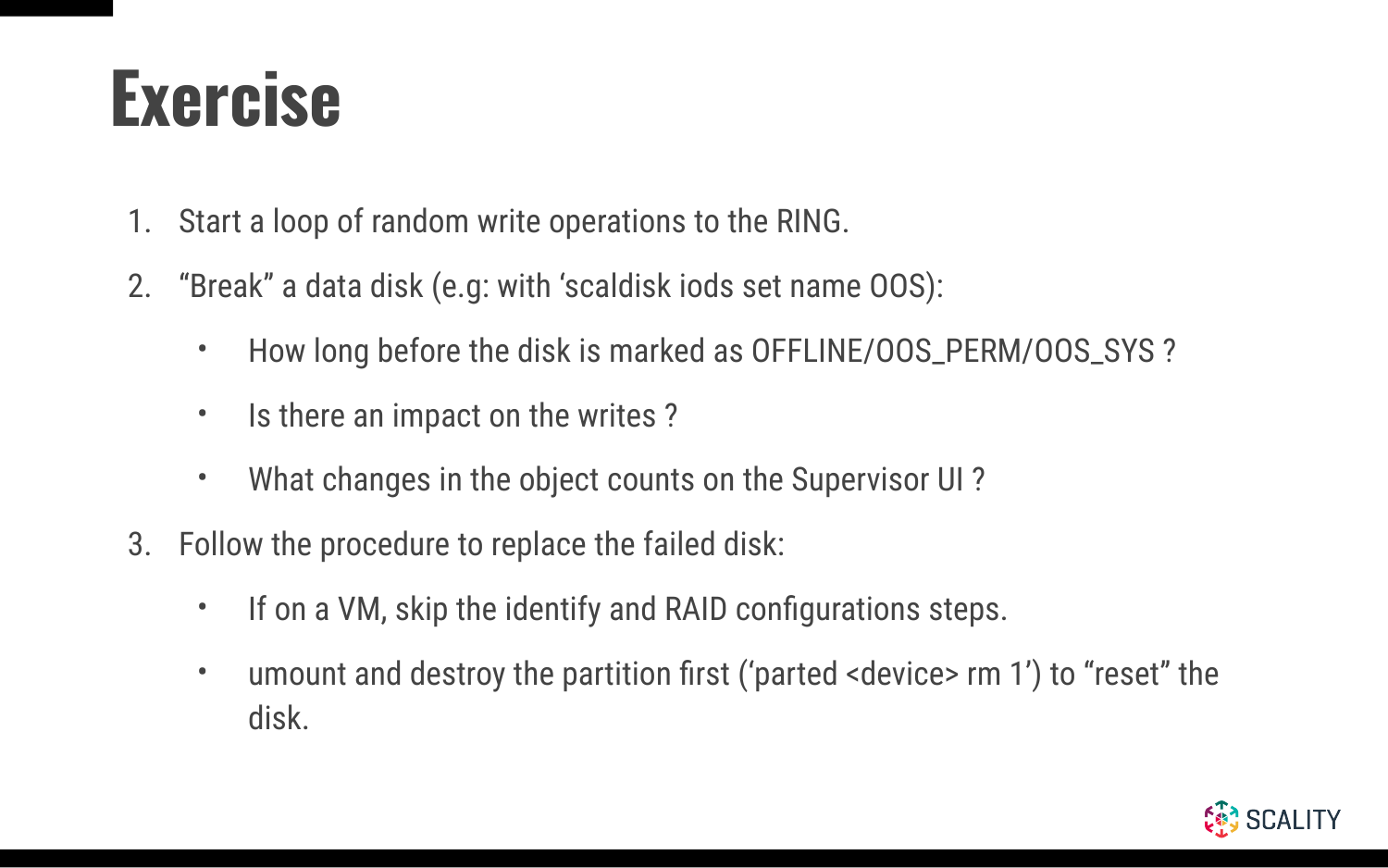

# Exercise
Start a loop of random write operations to the RING.
“Break” a data disk (e.g: with ‘scaldisk iods set name OOS):
How long before the disk is marked as OFFLINE/OOS_PERM/OOS_SYS ?
Is there an impact on the writes ?
What changes in the object counts on the Supervisor UI ?
Follow the procedure to replace the failed disk:
If on a VM, skip the identify and RAID configurations steps.
umount and destroy the partition first (‘parted <device> rm 1’) to “reset” the disk.